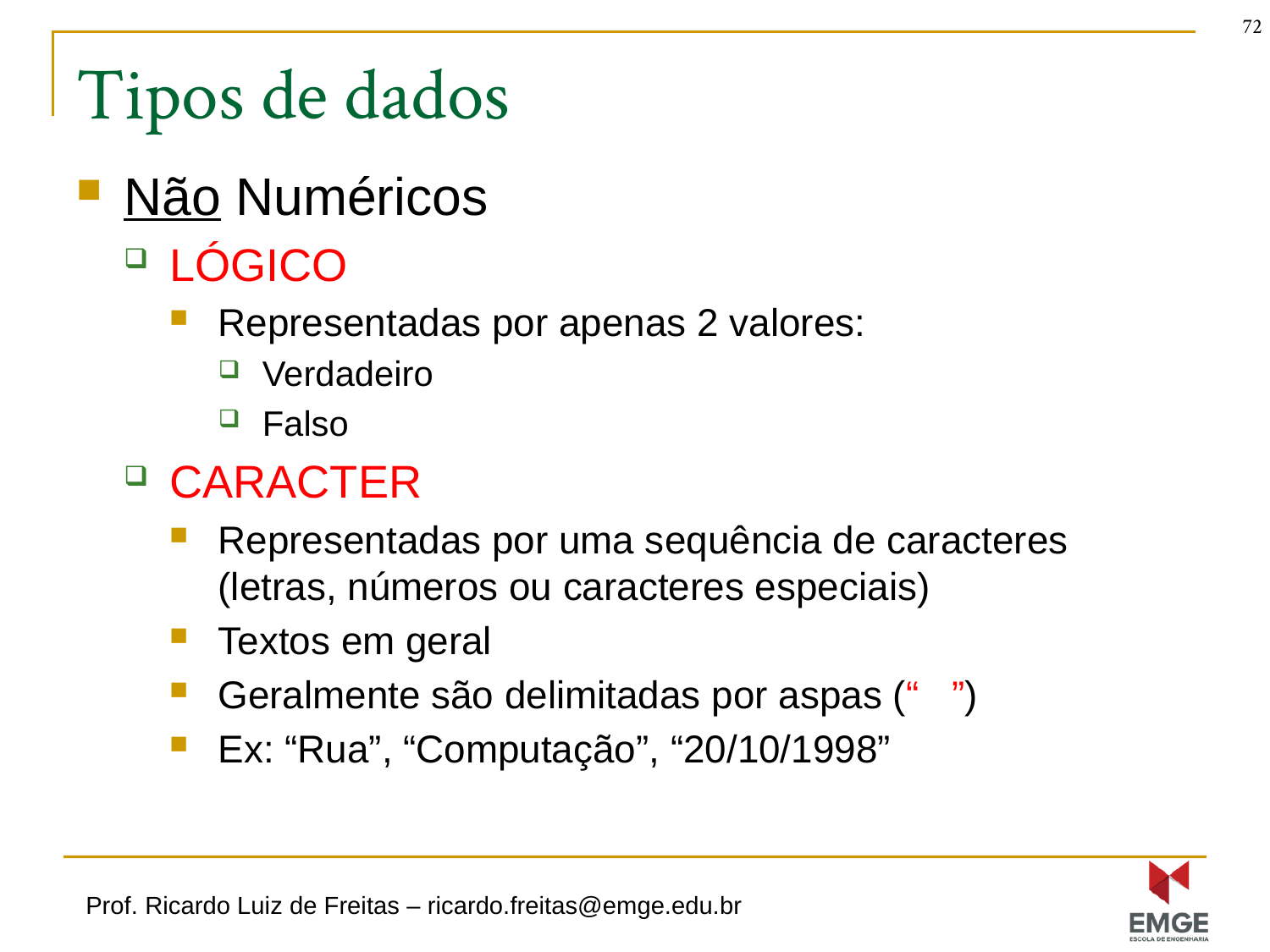

72
# Tipos de dados
Não Numéricos
LÓGICO
Representadas por apenas 2 valores:
Verdadeiro
Falso
CARACTER
Representadas por uma sequência de caracteres (letras, números ou caracteres especiais)
Textos em geral
Geralmente são delimitadas por aspas (“   ”)
Ex: “Rua”, “Computação”, “20/10/1998”